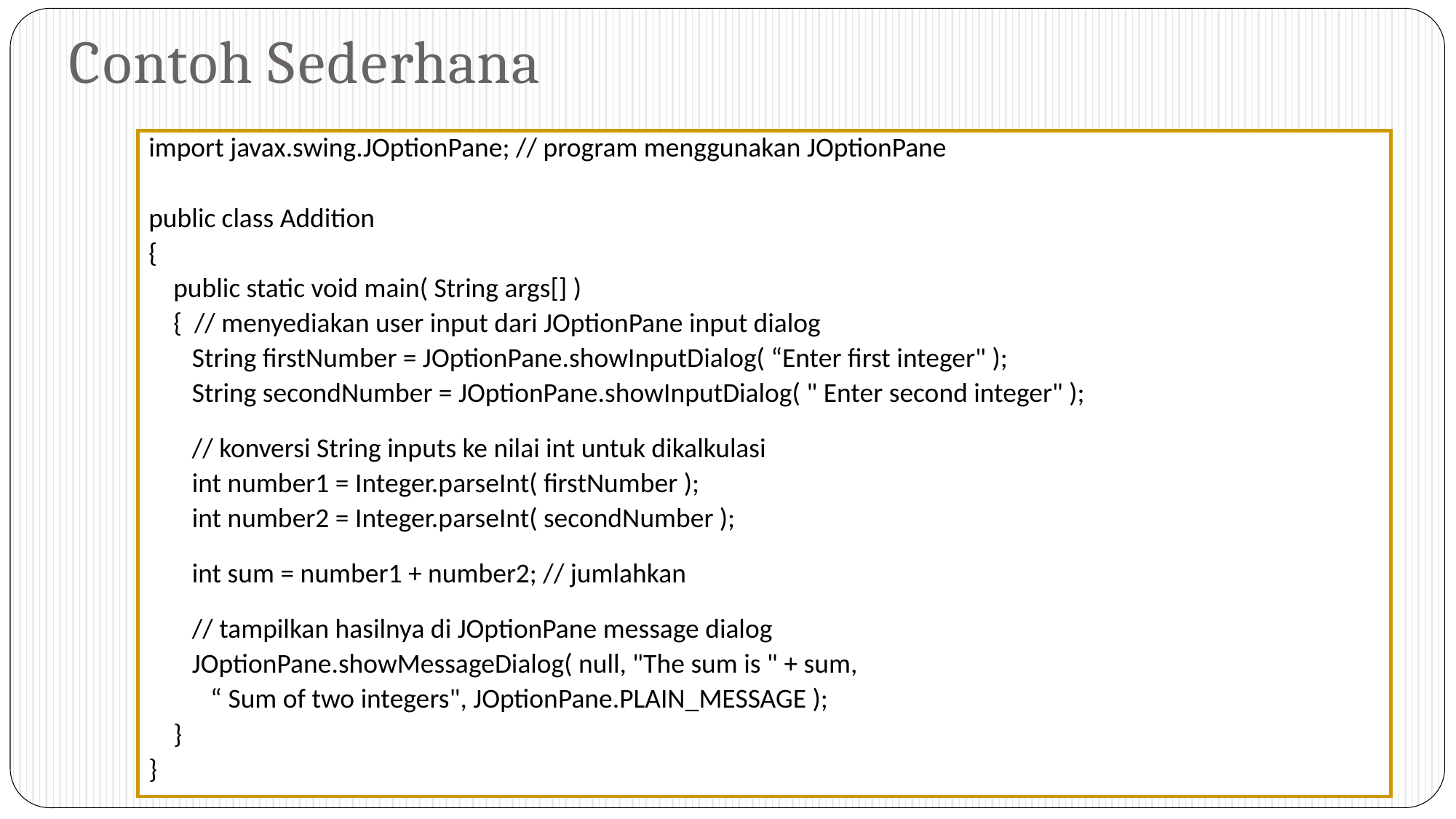

# Contoh Sederhana
import javax.swing.JOptionPane; // program menggunakan JOptionPane

public class Addition
{
    public static void main( String args[] )
    {  // menyediakan user input dari JOptionPane input dialog
       String firstNumber = JOptionPane.showInputDialog( “Enter first integer" );
       String secondNumber = JOptionPane.showInputDialog( " Enter second integer" );

       // konversi String inputs ke nilai int untuk dikalkulasi
       int number1 = Integer.parseInt( firstNumber );
       int number2 = Integer.parseInt( secondNumber );

       int sum = number1 + number2; // jumlahkan

       // tampilkan hasilnya di JOptionPane message dialog
       JOptionPane.showMessageDialog( null, "The sum is " + sum,
          “ Sum of two integers", JOptionPane.PLAIN_MESSAGE );
    }
}